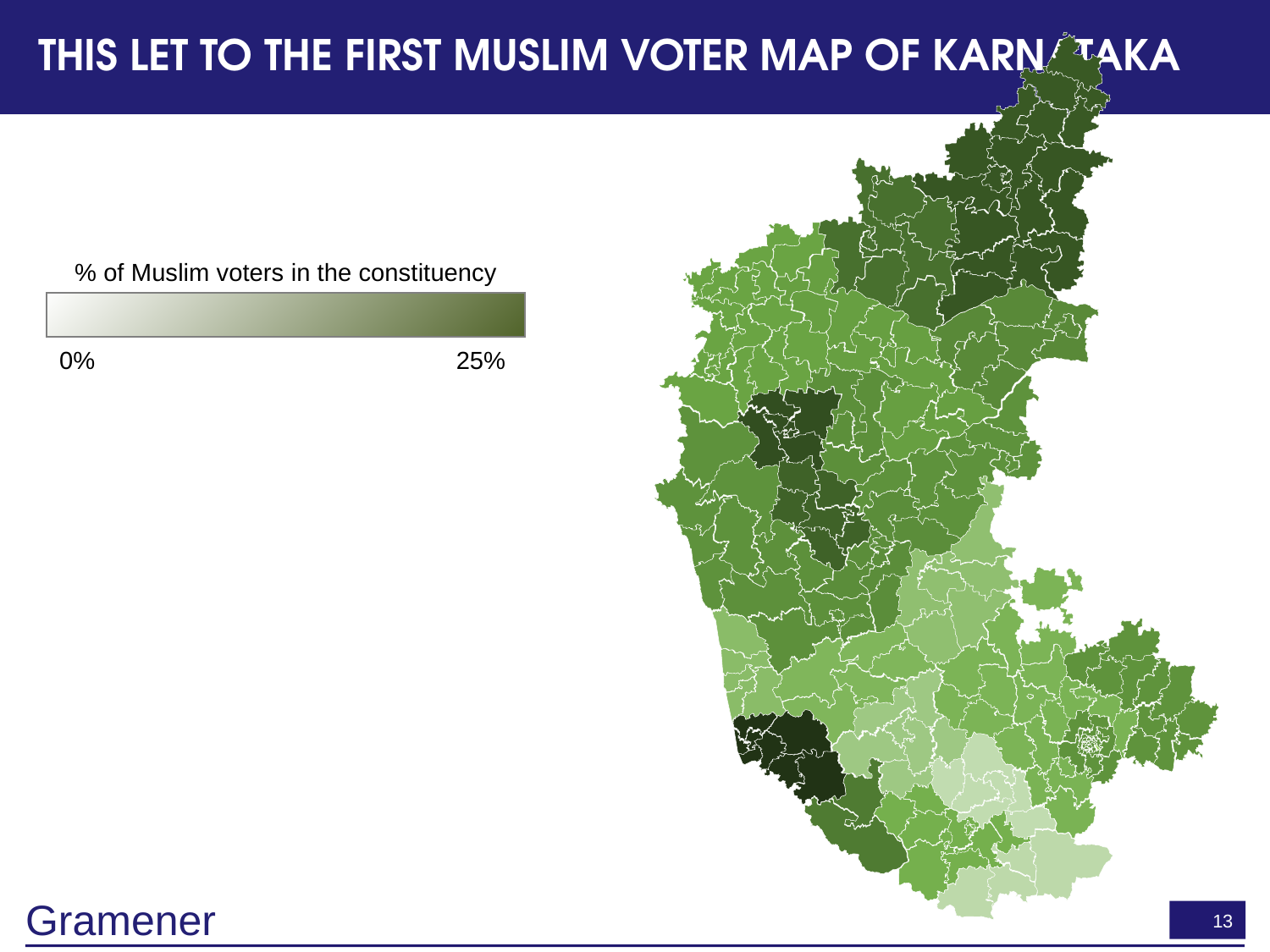

# This let to the first Muslim voter map of Karnataka

% of Muslim voters in the constituency

0%
25%